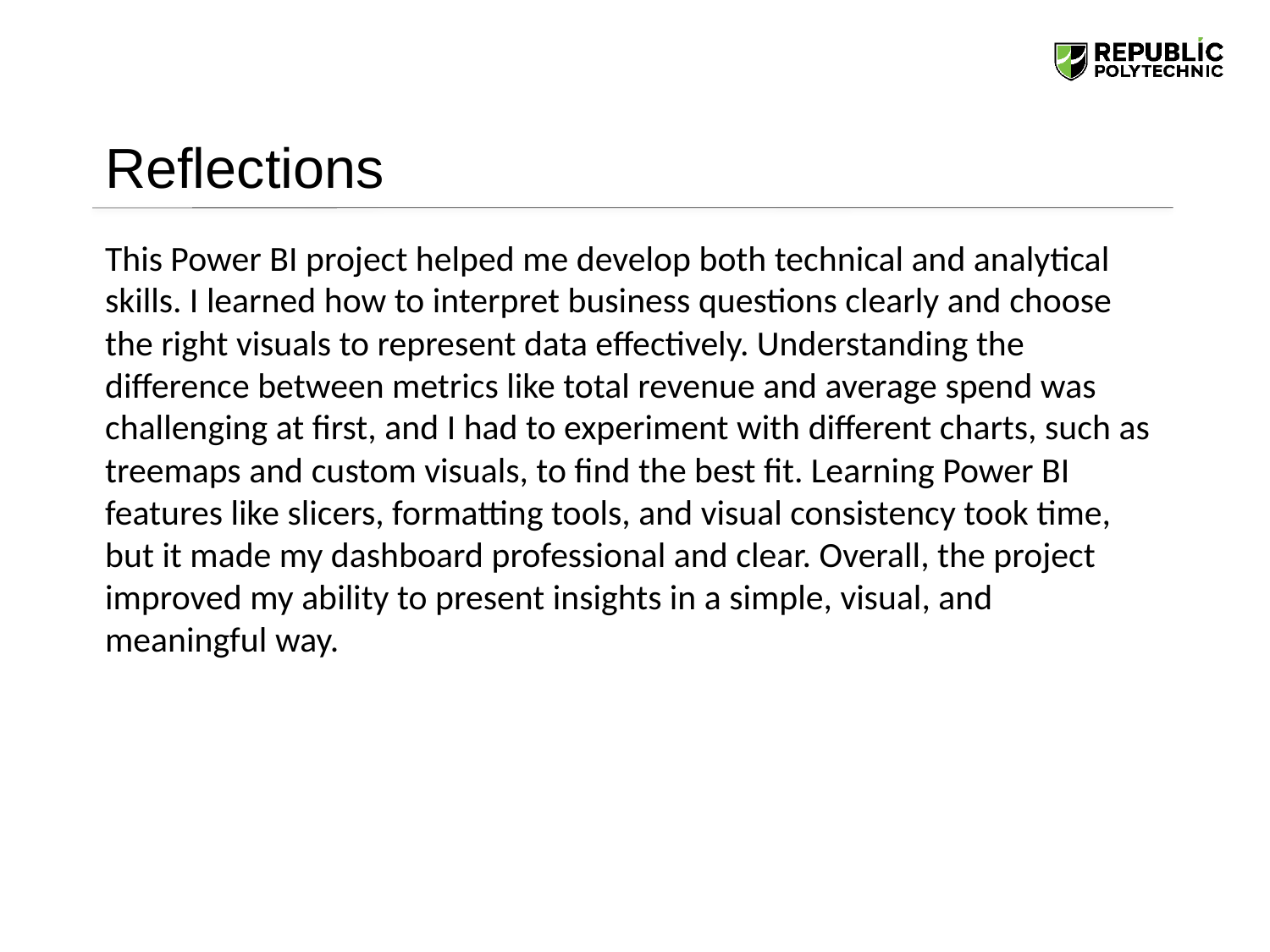

# Reflections
This Power BI project helped me develop both technical and analytical skills. I learned how to interpret business questions clearly and choose the right visuals to represent data effectively. Understanding the difference between metrics like total revenue and average spend was challenging at first, and I had to experiment with different charts, such as treemaps and custom visuals, to find the best fit. Learning Power BI features like slicers, formatting tools, and visual consistency took time, but it made my dashboard professional and clear. Overall, the project improved my ability to present insights in a simple, visual, and meaningful way.